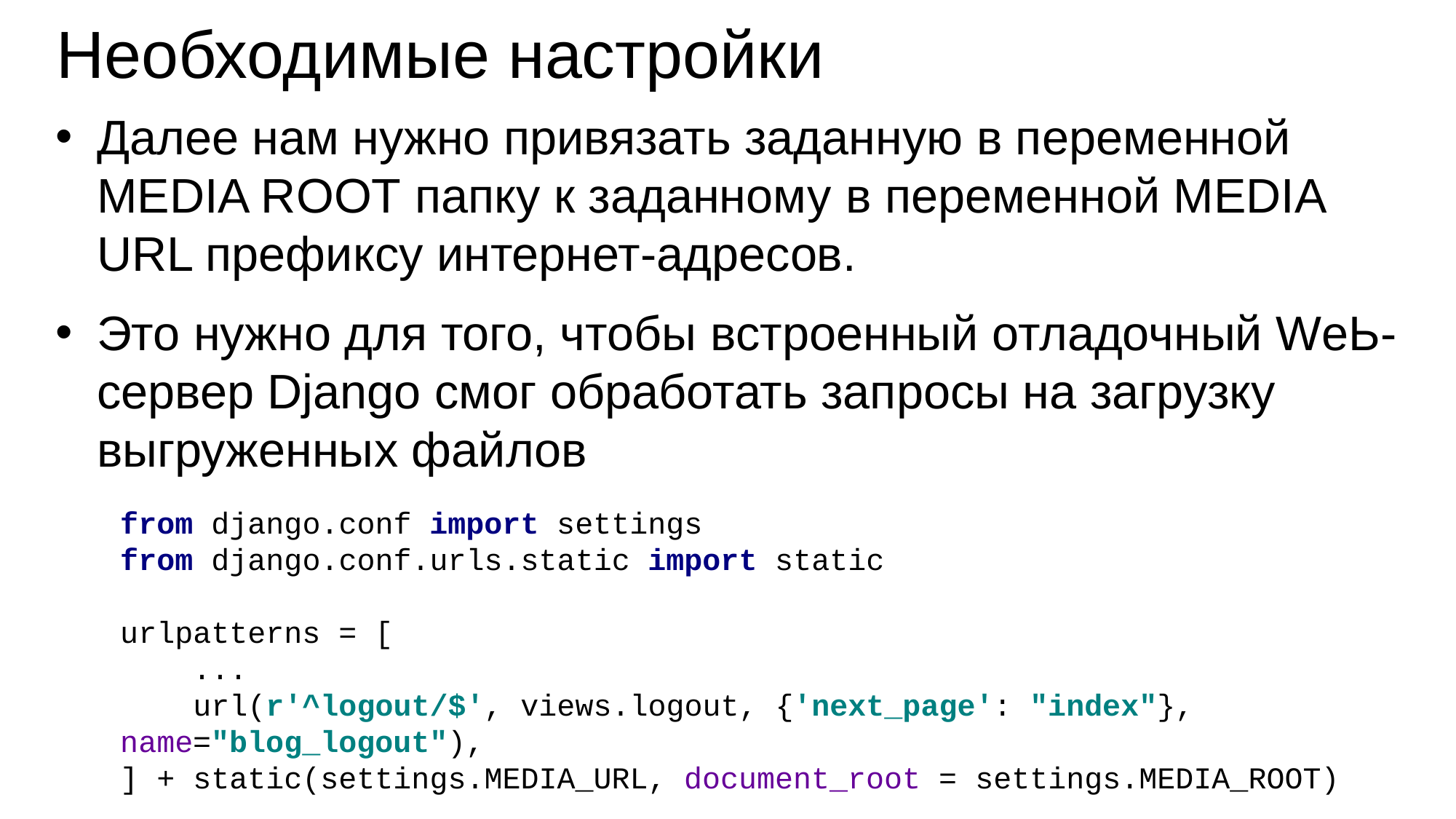

# Необходимые настройки
Далее нам нужно привязать заданную в переменной МEDIA RООТ папку к заданному в переменной МEDIA URL префиксу интернет-адресов.
Это нужно для того, чтобы встроенный отладочный WеЬ-сервер Django смог обработать запросы на загрузку выгруженных файлов
from django.conf import settings
from django.conf.urls.static import static
urlpatterns = [
    ...
    url(r'^logout/$', views.logout, {'next_page': "index"}, name="blog_logout"),
] + static(settings.MEDIA_URL, document_root = settings.MEDIA_ROOT)